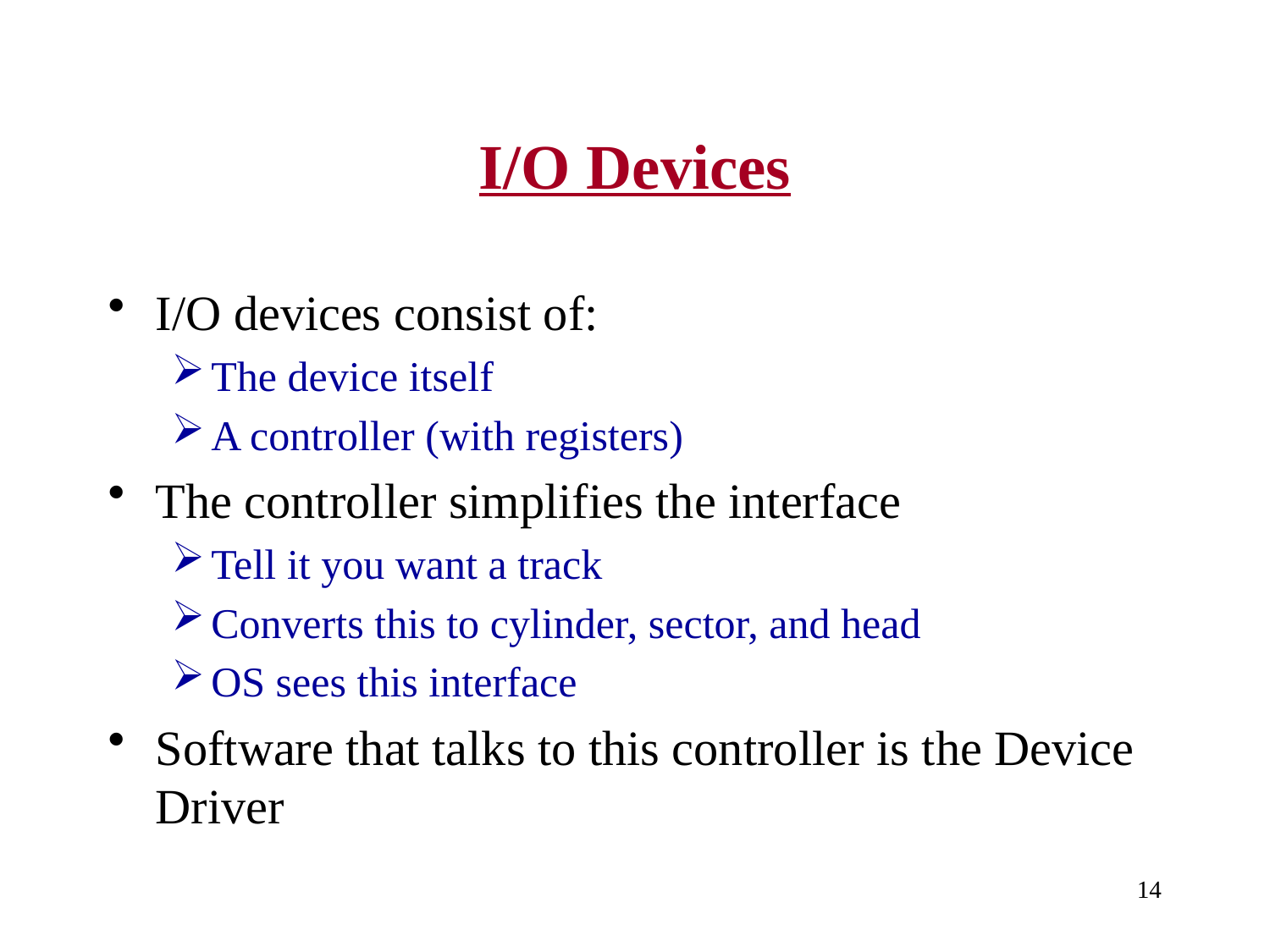

# I/O Devices
I/O devices consist of:
The device itself
A controller (with registers)
The controller simplifies the interface
Tell it you want a track
Converts this to cylinder, sector, and head
OS sees this interface
Software that talks to this controller is the Device Driver
14